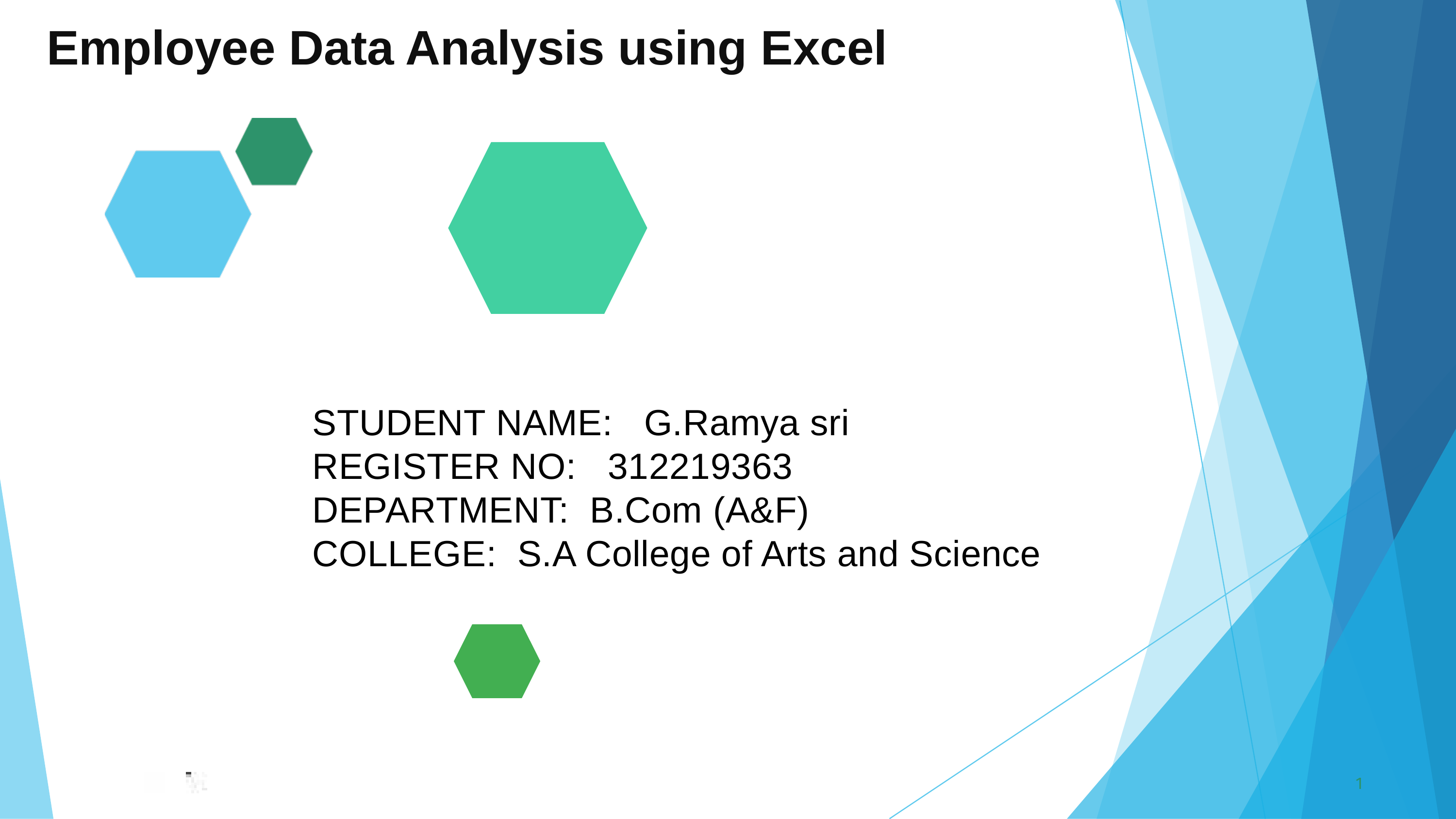

Employee Data Analysis using Excel

STUDENT NAME:   G.Ramya sri
REGISTER NO:   312219363
DEPARTMENT:  B.Com (A&F)
COLLEGE:  S.A College of Arts and Science

1